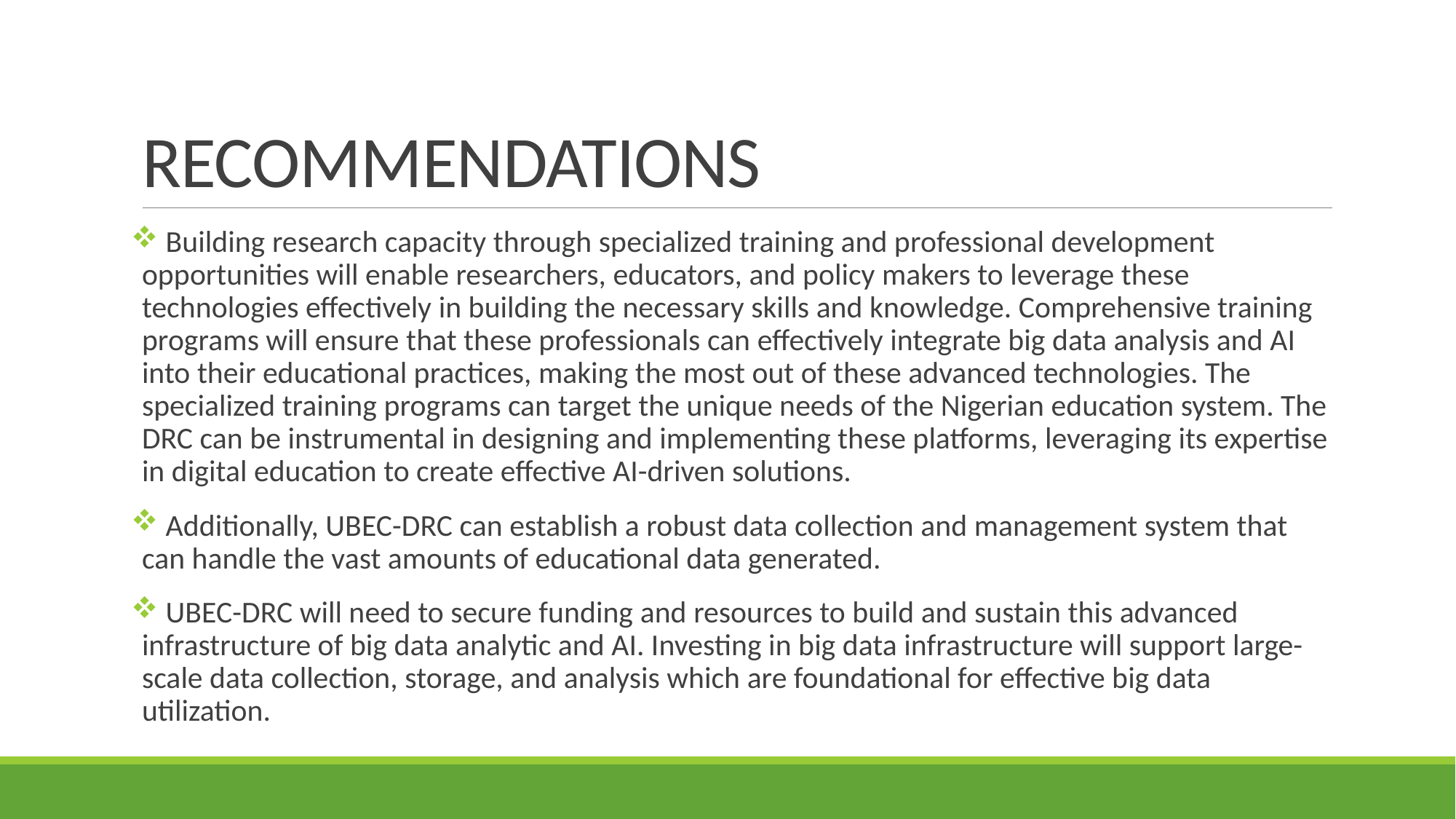

# RECOMMENDATIONS
 Building research capacity through specialized training and professional development opportunities will enable researchers, educators, and policy makers to leverage these technologies effectively in building the necessary skills and knowledge. Comprehensive training programs will ensure that these professionals can effectively integrate big data analysis and AI into their educational practices, making the most out of these advanced technologies. The specialized training programs can target the unique needs of the Nigerian education system. The DRC can be instrumental in designing and implementing these platforms, leveraging its expertise in digital education to create effective AI-driven solutions.
 Additionally, UBEC-DRC can establish a robust data collection and management system that can handle the vast amounts of educational data generated.
 UBEC-DRC will need to secure funding and resources to build and sustain this advanced infrastructure of big data analytic and AI. Investing in big data infrastructure will support large-scale data collection, storage, and analysis which are foundational for effective big data utilization.